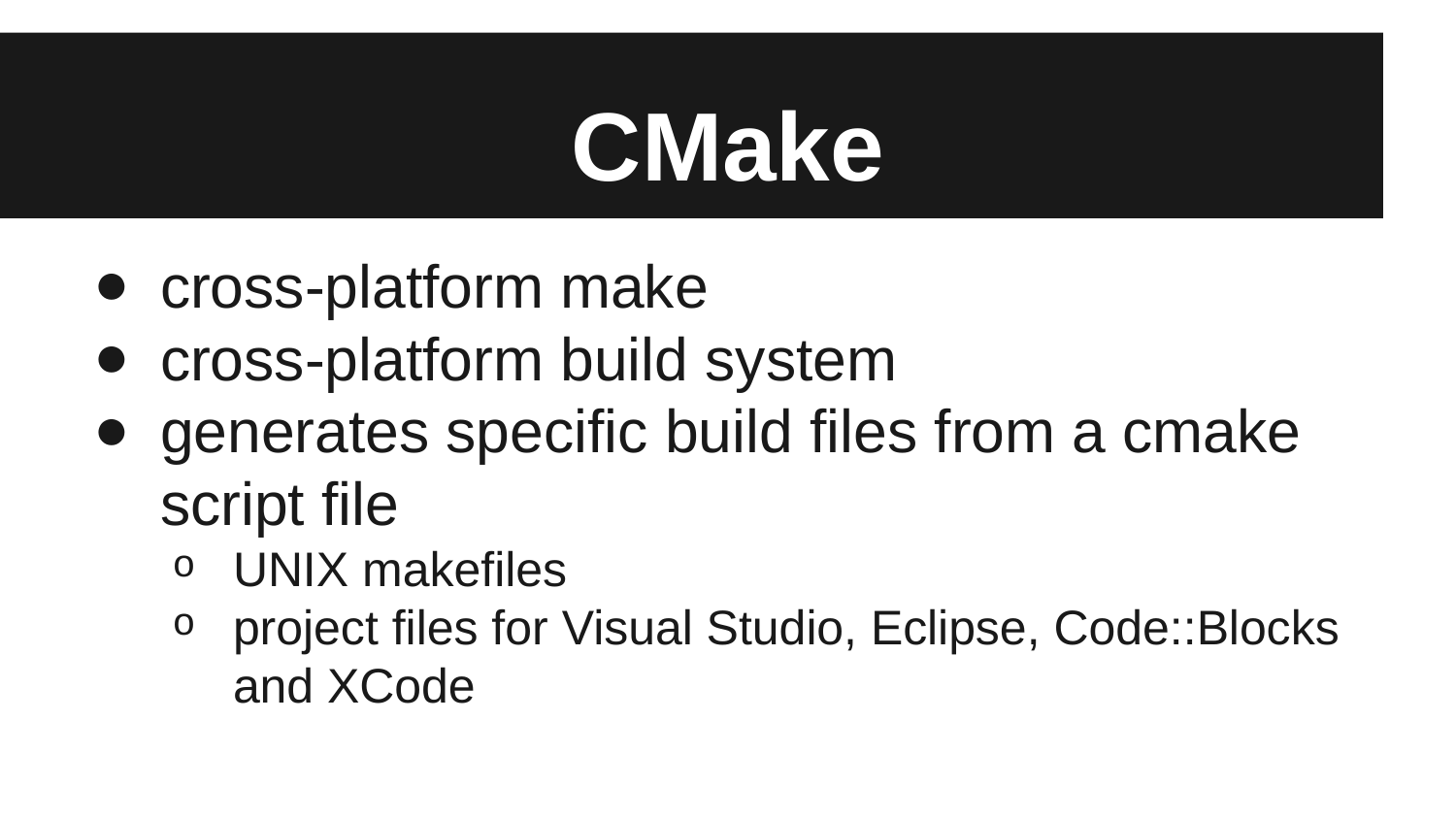

# CMake
cross-platform make
cross-platform build system
generates specific build files from a cmake script file
UNIX makefiles
project files for Visual Studio, Eclipse, Code::Blocks and XCode